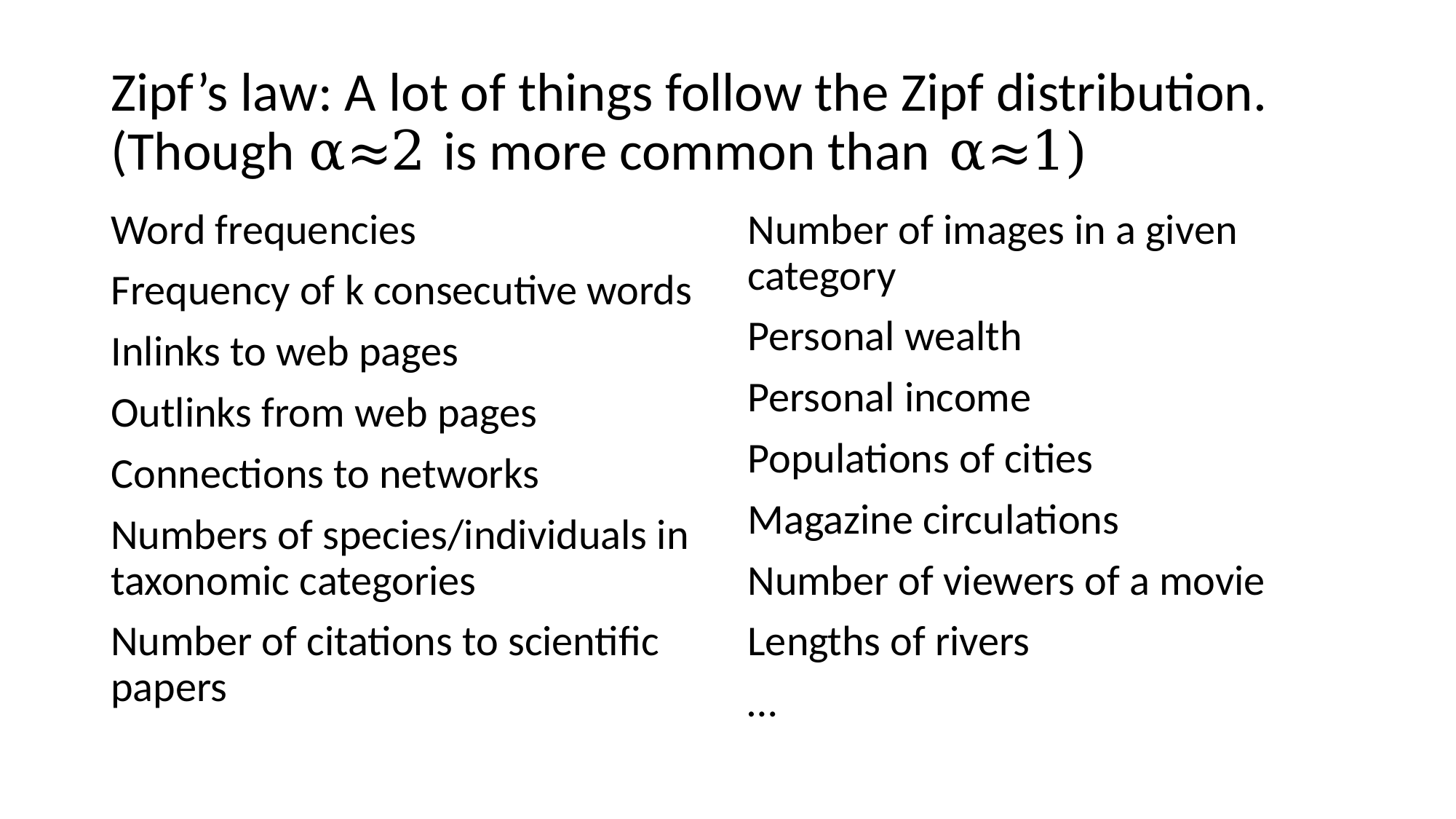

# Zipf’s law: A lot of things follow the Zipf distribution. (Though α≈2 is more common than α≈1)
Number of images in a given category
Personal wealth
Personal income
Populations of cities
Magazine circulations
Number of viewers of a movie
Lengths of rivers
…

Word frequencies
Frequency of k consecutive words
Inlinks to web pages
Outlinks from web pages
Connections to networks
Numbers of species/individuals in taxonomic categories
Number of citations to scientific papers